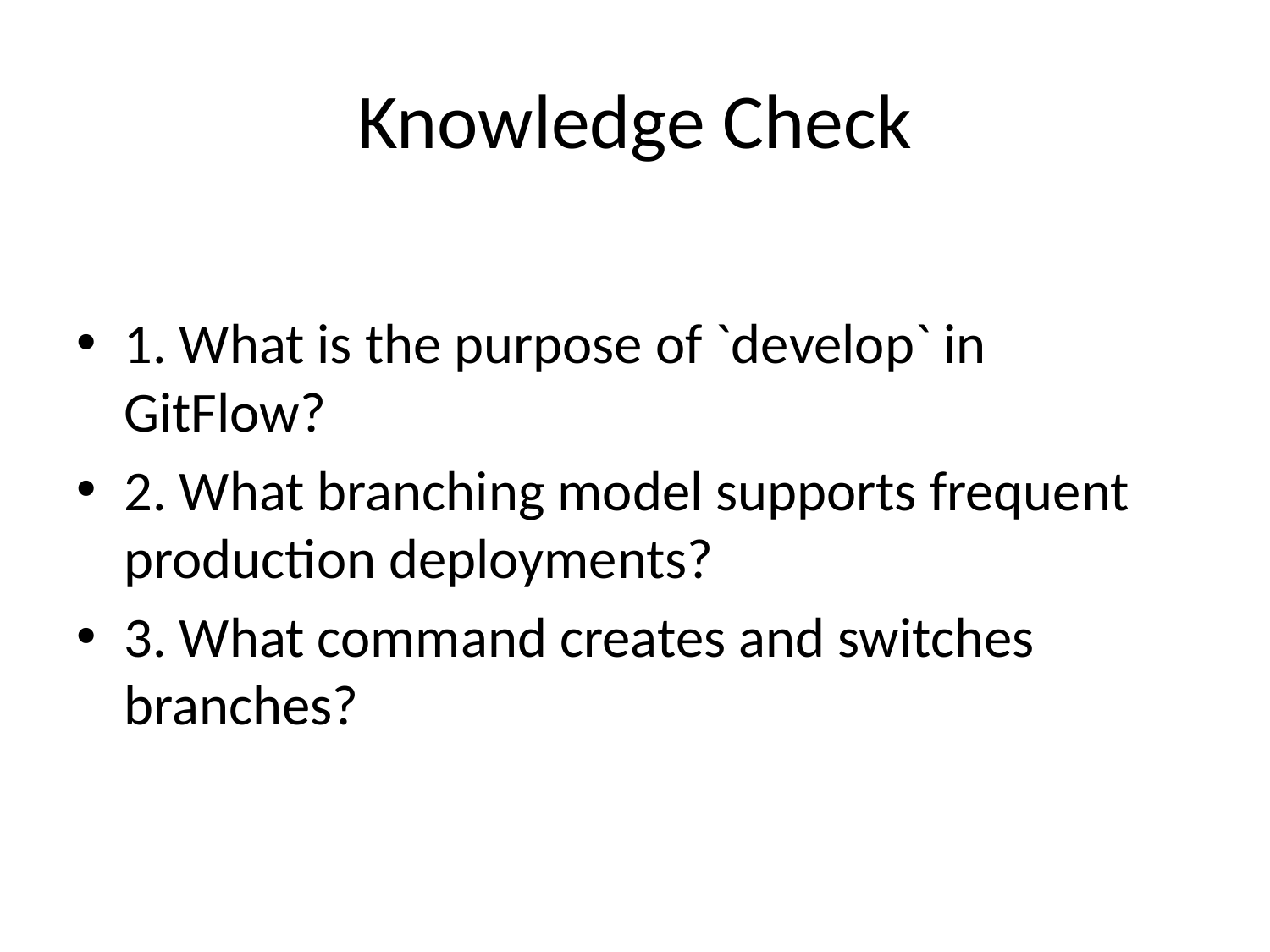

# Knowledge Check

1. What is the purpose of `develop` in GitFlow?
2. What branching model supports frequent production deployments?
3. What command creates and switches branches?